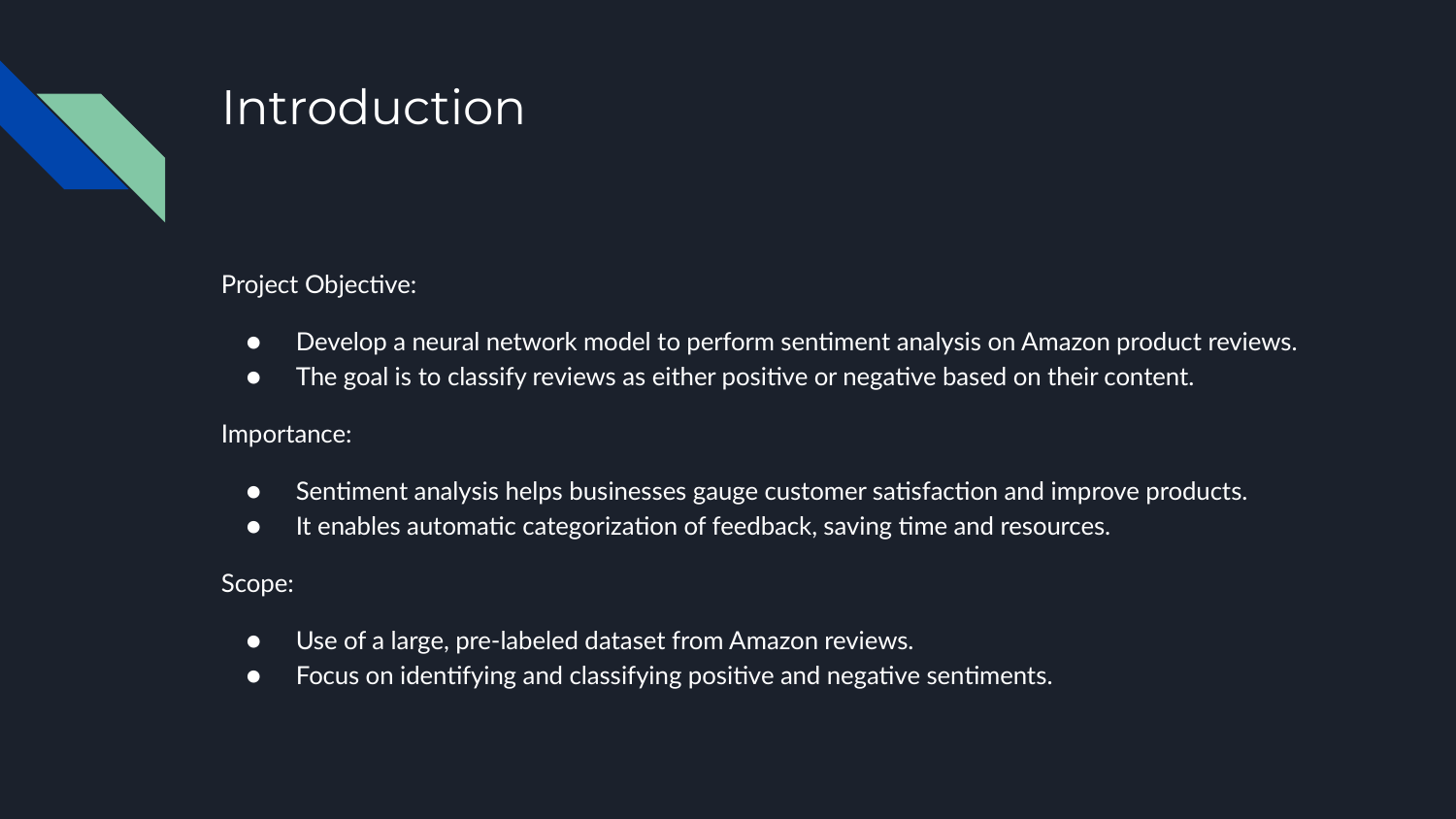

# Introduction
Project Objective:
Develop a neural network model to perform sentiment analysis on Amazon product reviews.
The goal is to classify reviews as either positive or negative based on their content.
Importance:
Sentiment analysis helps businesses gauge customer satisfaction and improve products.
It enables automatic categorization of feedback, saving time and resources.
Scope:
Use of a large, pre-labeled dataset from Amazon reviews.
Focus on identifying and classifying positive and negative sentiments.